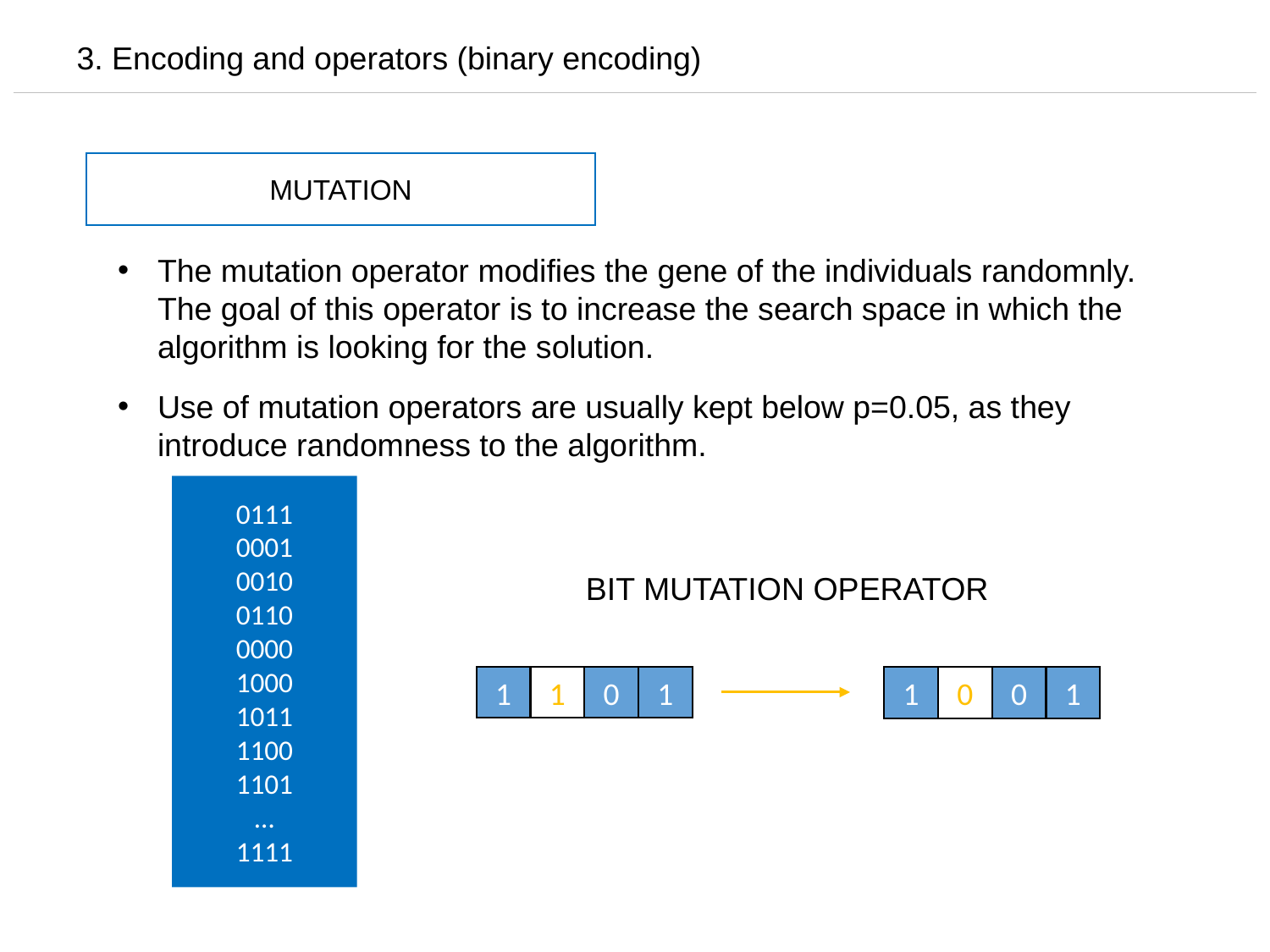

3. Encoding and operators (binary encoding)
MUTATION
The mutation operator modifies the gene of the individuals randomnly. The goal of this operator is to increase the search space in which the algorithm is looking for the solution.

Use of mutation operators are usually kept below p=0.05, as they introduce randomness to the algorithm.
0111
0001
0010
0110
0000
1000
1011
1100
1101
…
1111
BIT MUTATION OPERATOR
1
1
0
1
1
0
0
1